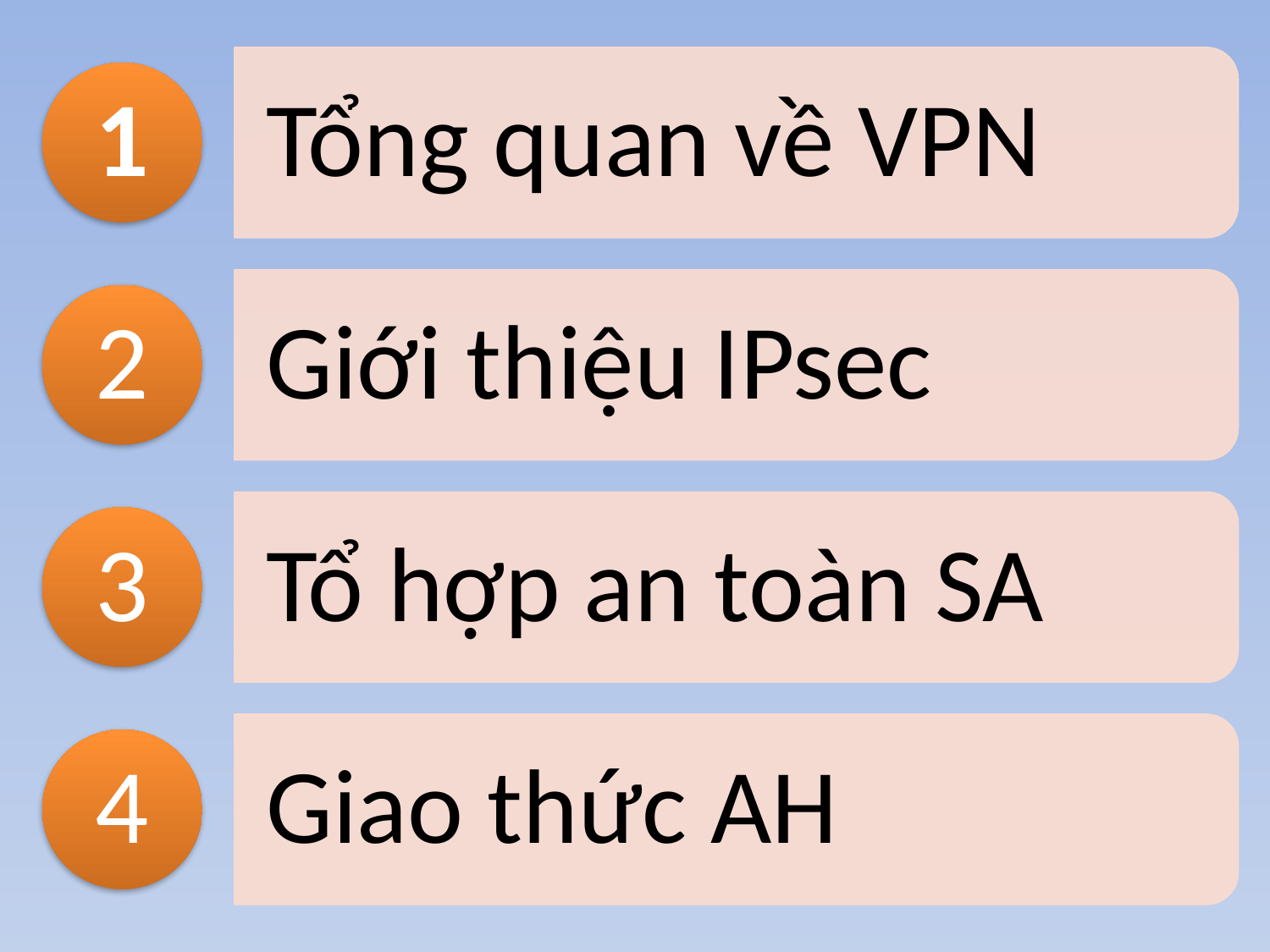

Tổng quan về VPN
1
Giới thiệu IPsec
2
Tổ hợp an toàn SA
3
Giao thức AH
4